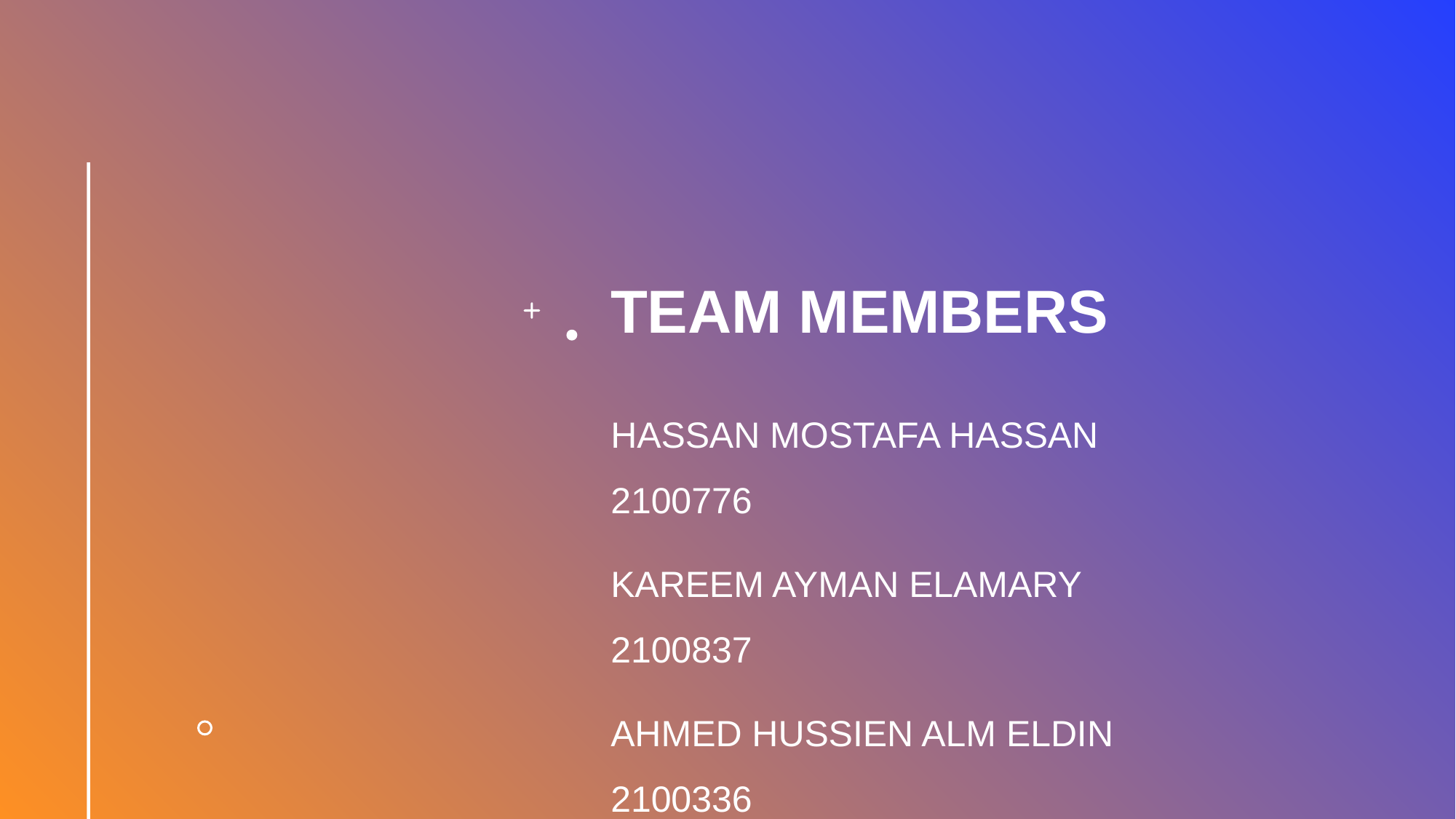

# TEAM MEMBERS
HASSAN MOSTAFA HASSAN 		2100776
KAREEM AYMAN ELAMARY 		2100837
AHMED HUSSIEN ALM ELDIN               2100336